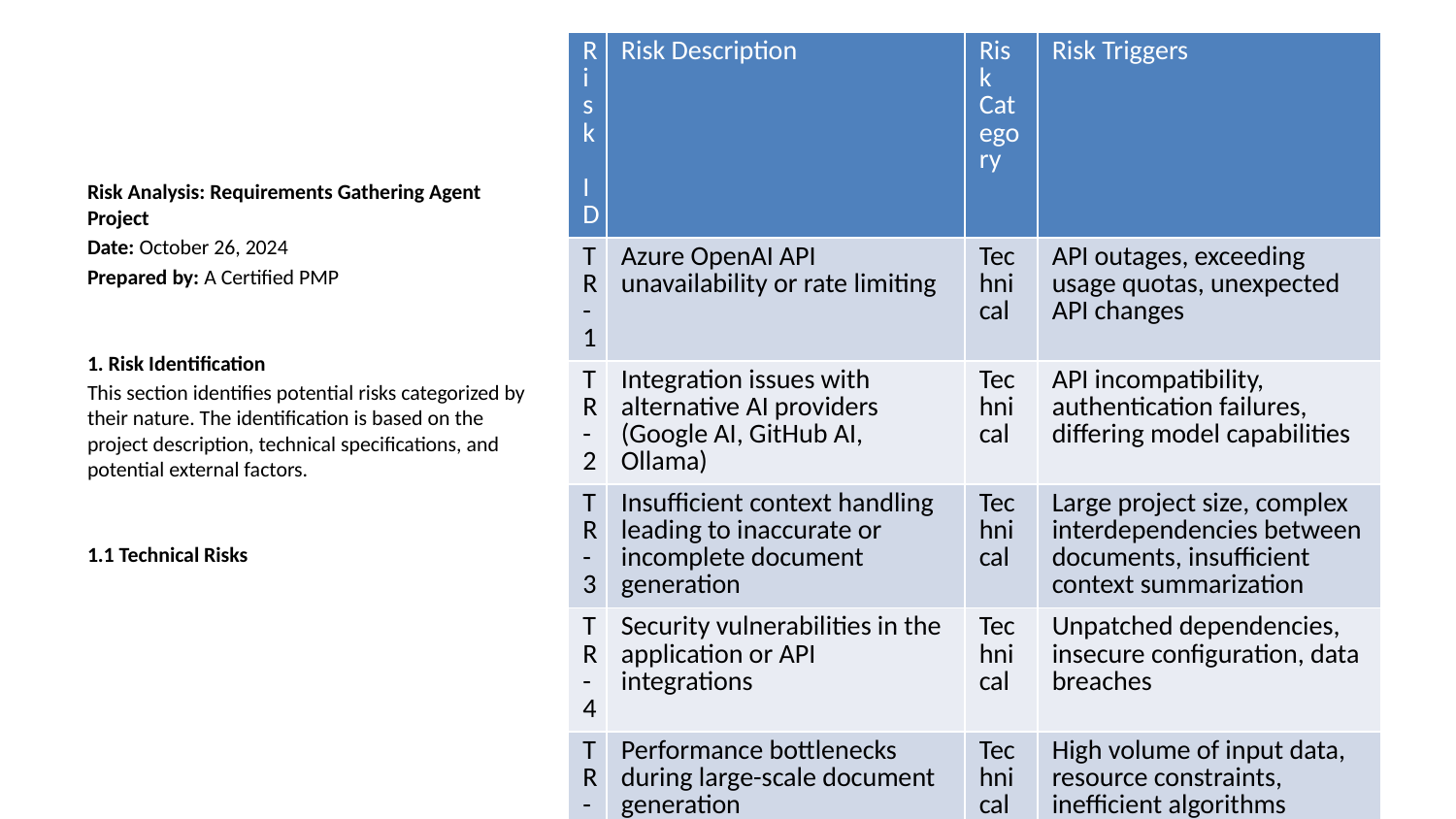

| Risk ID | Risk Description | Risk Category | Risk Triggers |
| --- | --- | --- | --- |
| TR-1 | Azure OpenAI API unavailability or rate limiting | Technical | API outages, exceeding usage quotas, unexpected API changes |
| TR-2 | Integration issues with alternative AI providers (Google AI, GitHub AI, Ollama) | Technical | API incompatibility, authentication failures, differing model capabilities |
| TR-3 | Insufficient context handling leading to inaccurate or incomplete document generation | Technical | Large project size, complex interdependencies between documents, insufficient context summarization |
| TR-4 | Security vulnerabilities in the application or API integrations | Technical | Unpatched dependencies, insecure configuration, data breaches |
| TR-5 | Performance bottlenecks during large-scale document generation | Technical | High volume of input data, resource constraints, inefficient algorithms |
| TR-6 | Failure to meet PMBOK 7.0 compliance standards in generated documents | Technical | Incorrect interpretation of PMBOK guidelines, inadequate validation mechanisms |
Risk Analysis: Requirements Gathering Agent Project
Date: October 26, 2024
Prepared by: A Certified PMP
1. Risk Identification
This section identifies potential risks categorized by their nature. The identification is based on the project description, technical specifications, and potential external factors.
1.1 Technical Risks